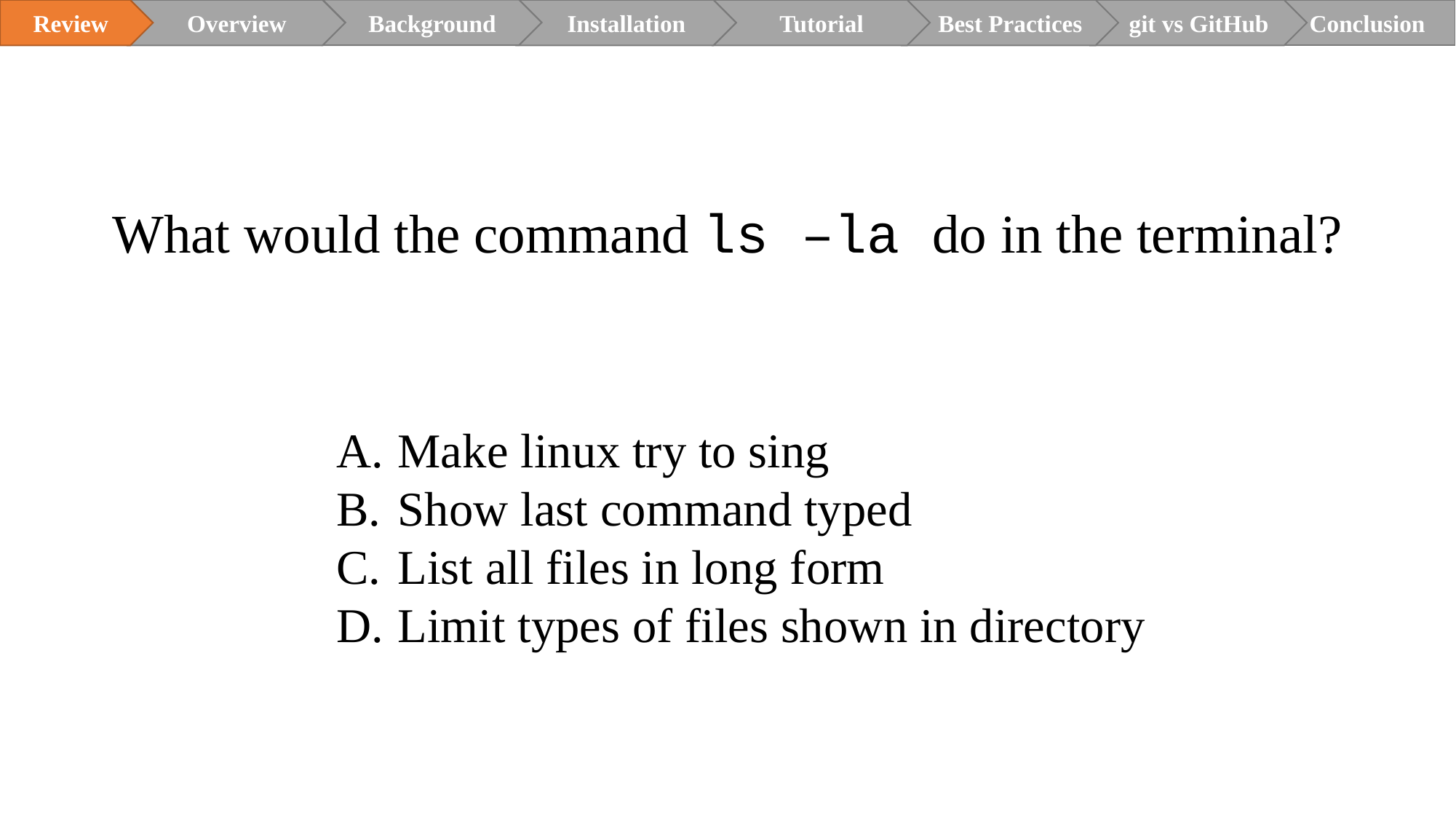

Review
Overview
Installation
Tutorial
Best Practices
git vs GitHub
Conclusion
Background
What would the command ls –la do in the terminal?
Make linux try to sing
Show last command typed
List all files in long form
Limit types of files shown in directory